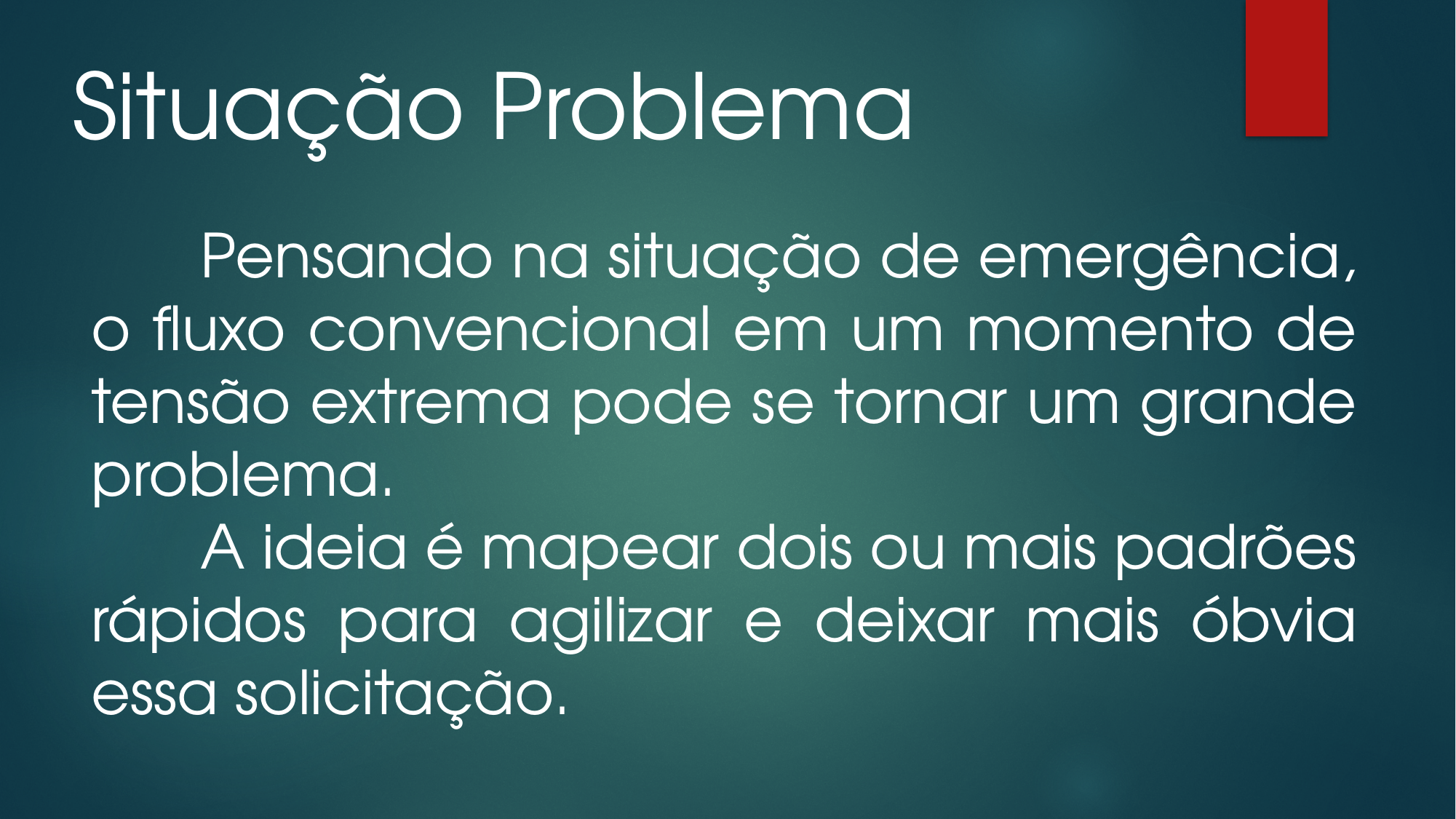

Situação Problema
	Pensando na situação de emergência, o fluxo convencional em um momento de tensão extrema pode se tornar um grande problema.
	A ideia é mapear dois ou mais padrões rápidos para agilizar e deixar mais óbvia essa solicitação.